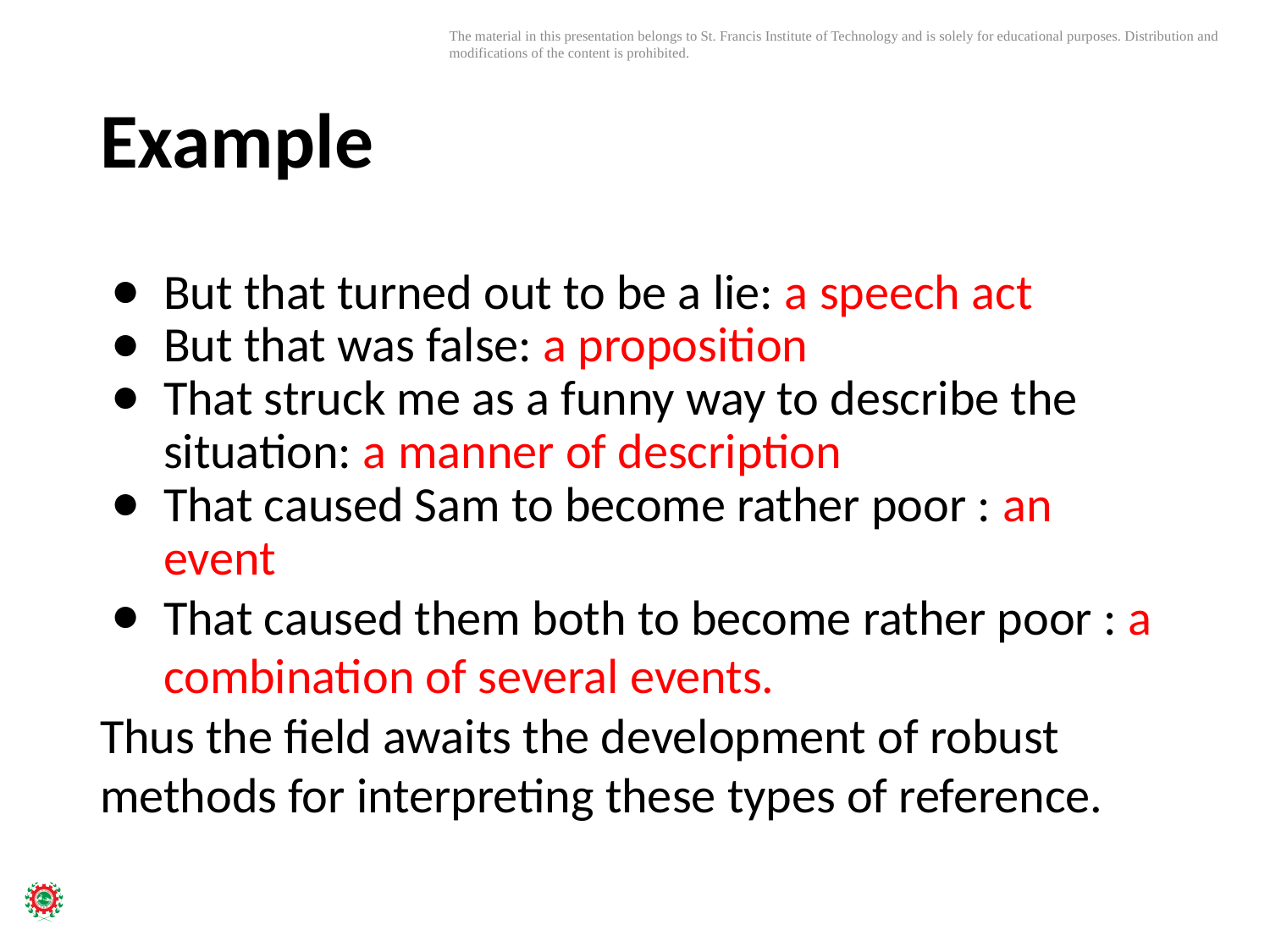

# Example
But that turned out to be a lie: a speech act
But that was false: a proposition
That struck me as a funny way to describe the situation: a manner of description
That caused Sam to become rather poor : an event
That caused them both to become rather poor : a combination of several events.
Thus the field awaits the development of robust methods for interpreting these types of reference.